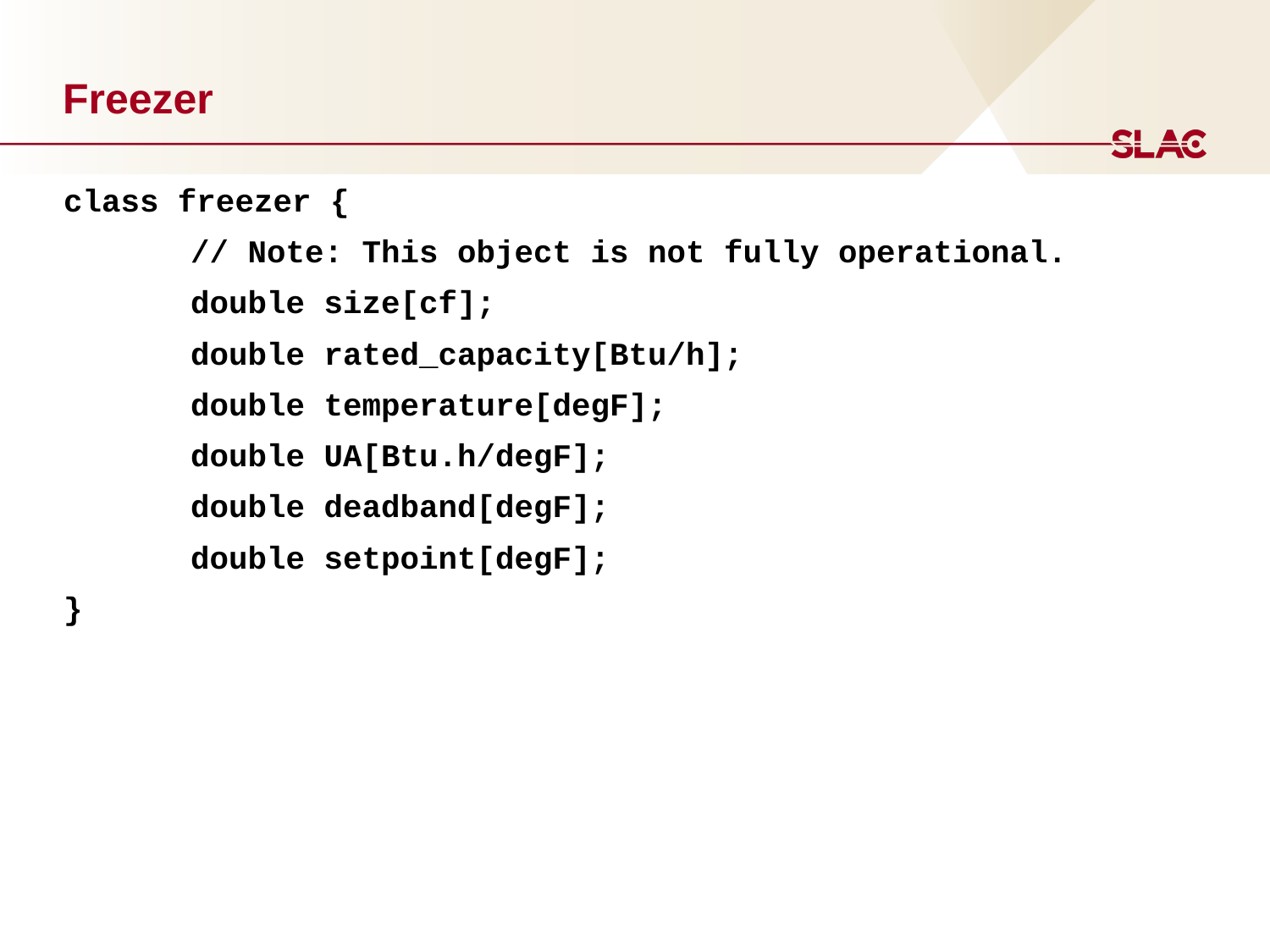

# Freezer
class freezer {
	// Note: This object is not fully operational.
	double size[cf];
	double rated_capacity[Btu/h];
	double temperature[degF];
	double UA[Btu.h/degF];
	double deadband[degF];
	double setpoint[degF];
}